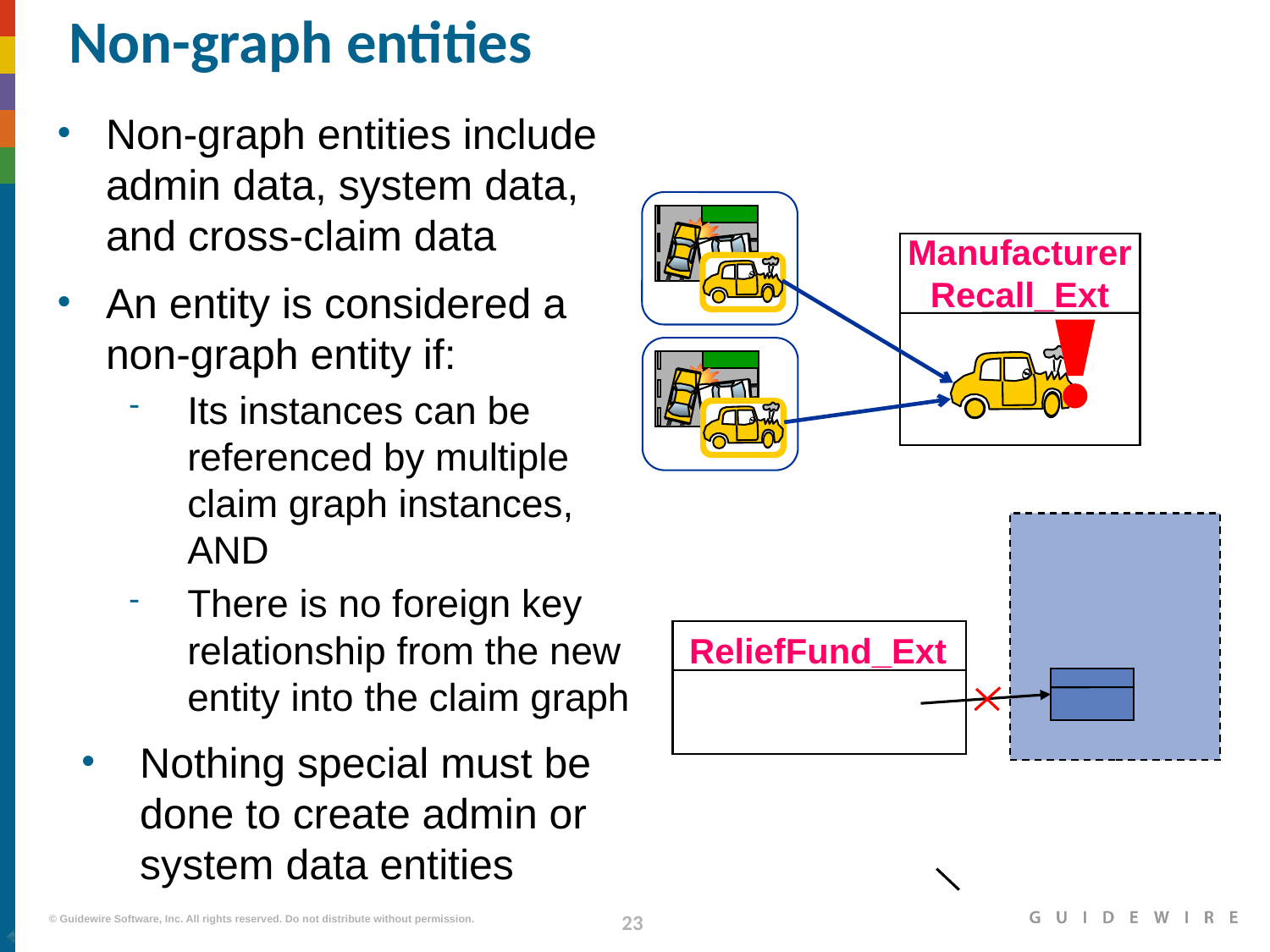

# Non-graph entities
Non-graph entities include admin data, system data, and cross-claim data
An entity is considered a non-graph entity if:
Its instances can be referenced by multiple claim graph instances,
AND
There is no foreign key relationship from the new entity into the claim graph
Nothing special must be done to create admin or system data entities

Manufacturer
Recall_Ext

ReliefFund_Ext